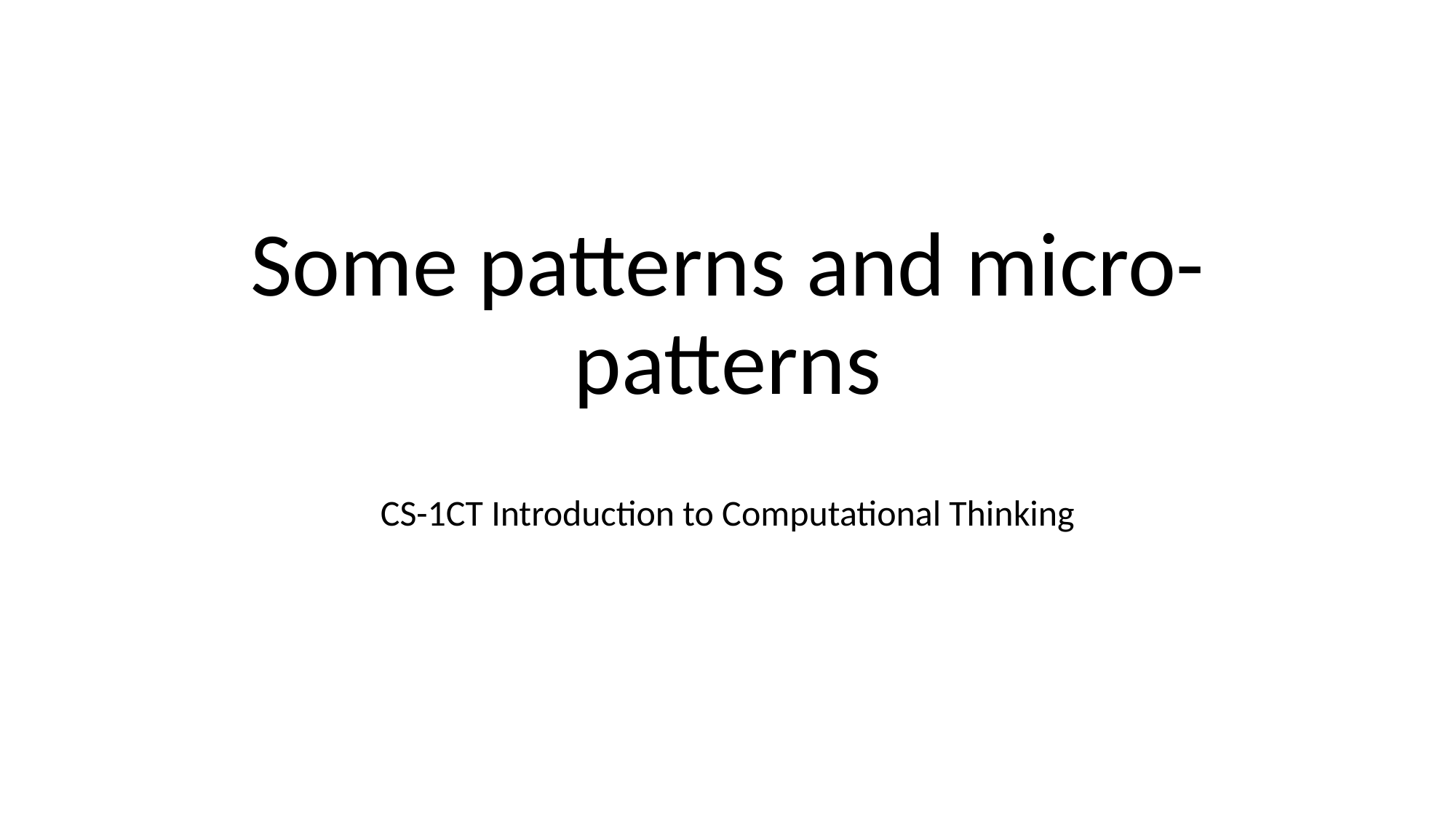

# Some patterns and micro-patterns

CS-1CT Introduction to Computational Thinking